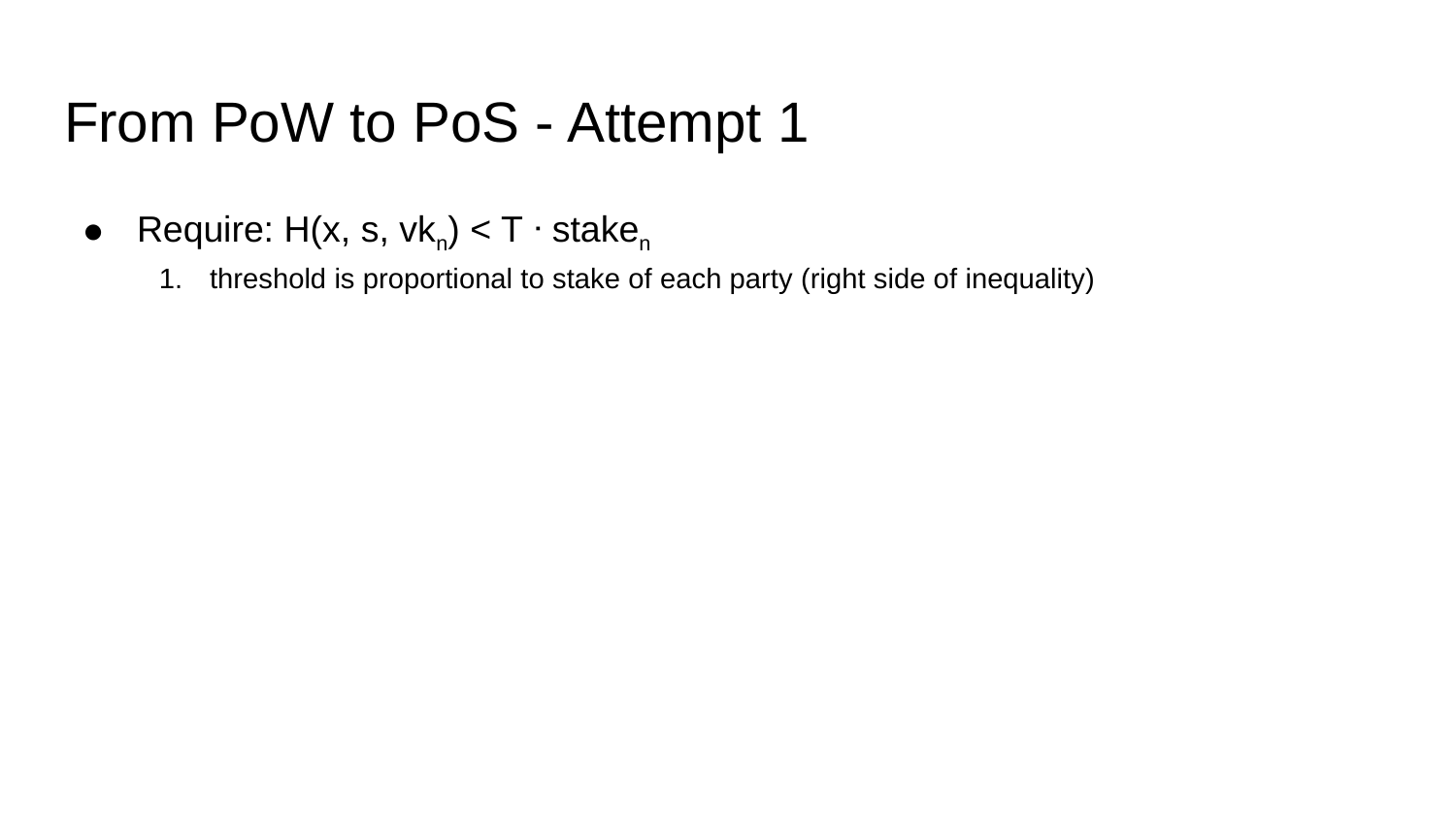

# From PoW to PoS - Attempt 1
Require: H(x, s, vkn) < T ᐧ staken
threshold is proportional to stake of each party (right side of inequality)